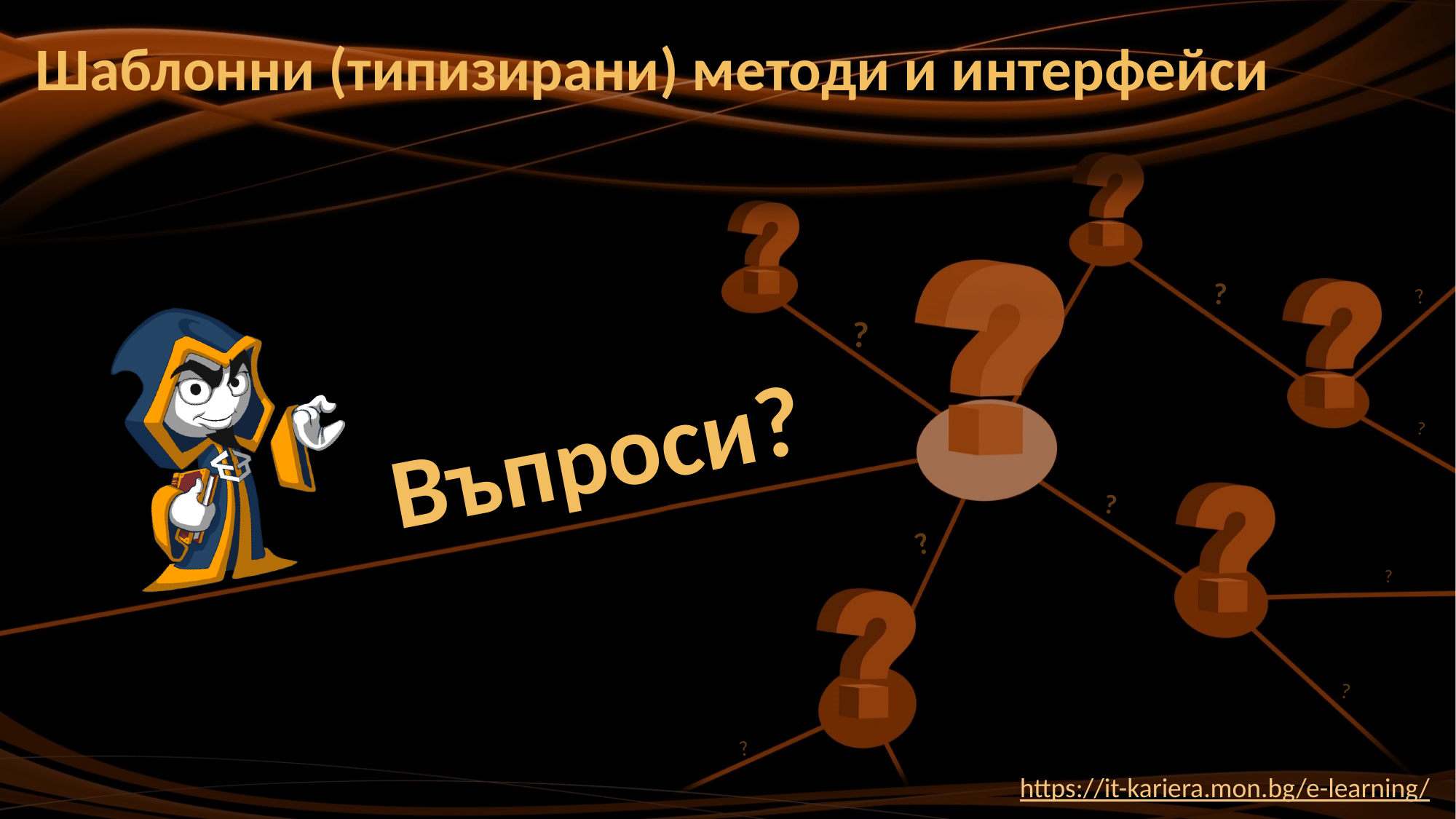

# Шаблонни (типизирани) методи и интерфейси
https://it-kariera.mon.bg/e-learning/